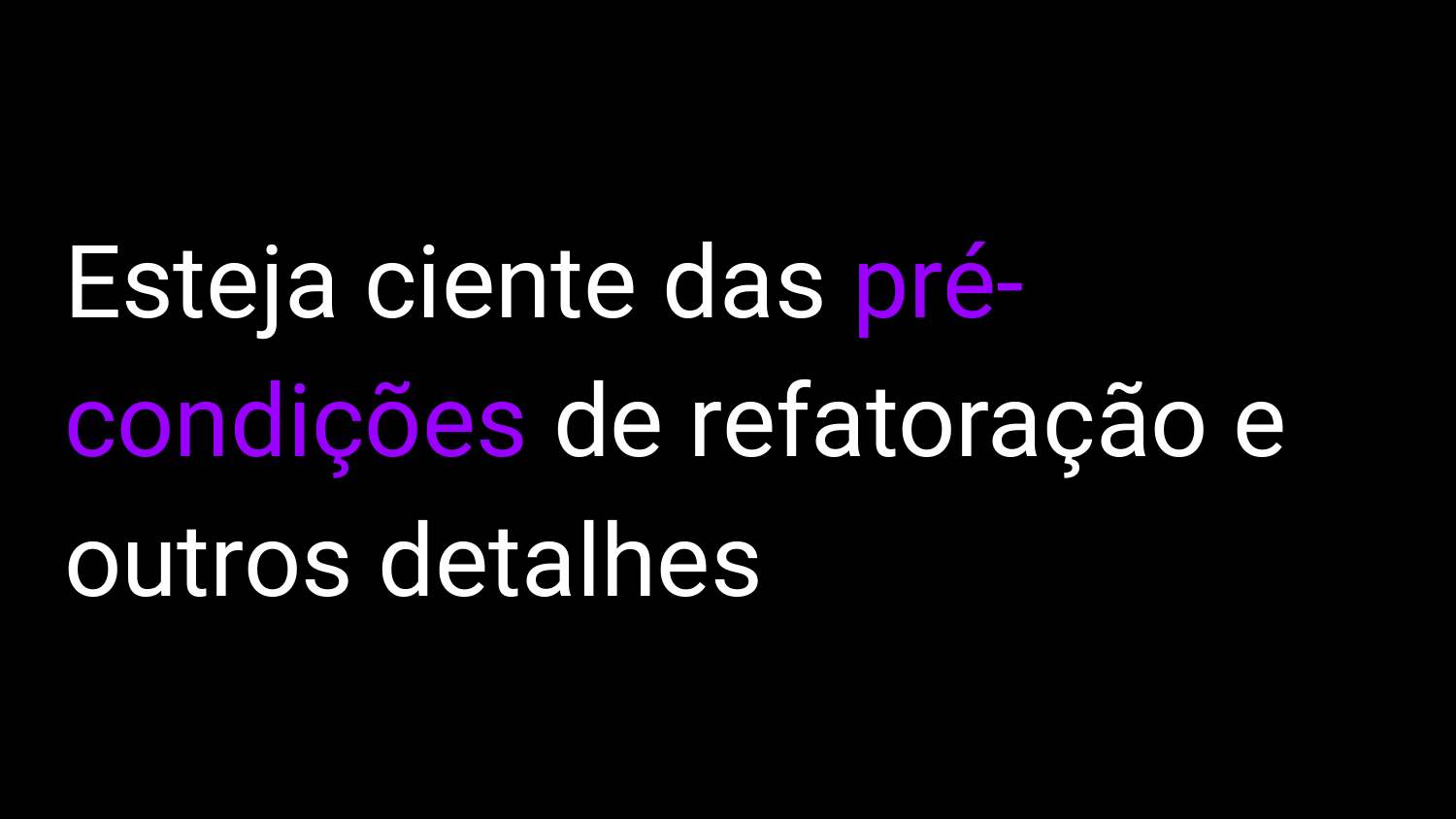

#
Esteja ciente das pré-condições de refatoração e outros detalhes